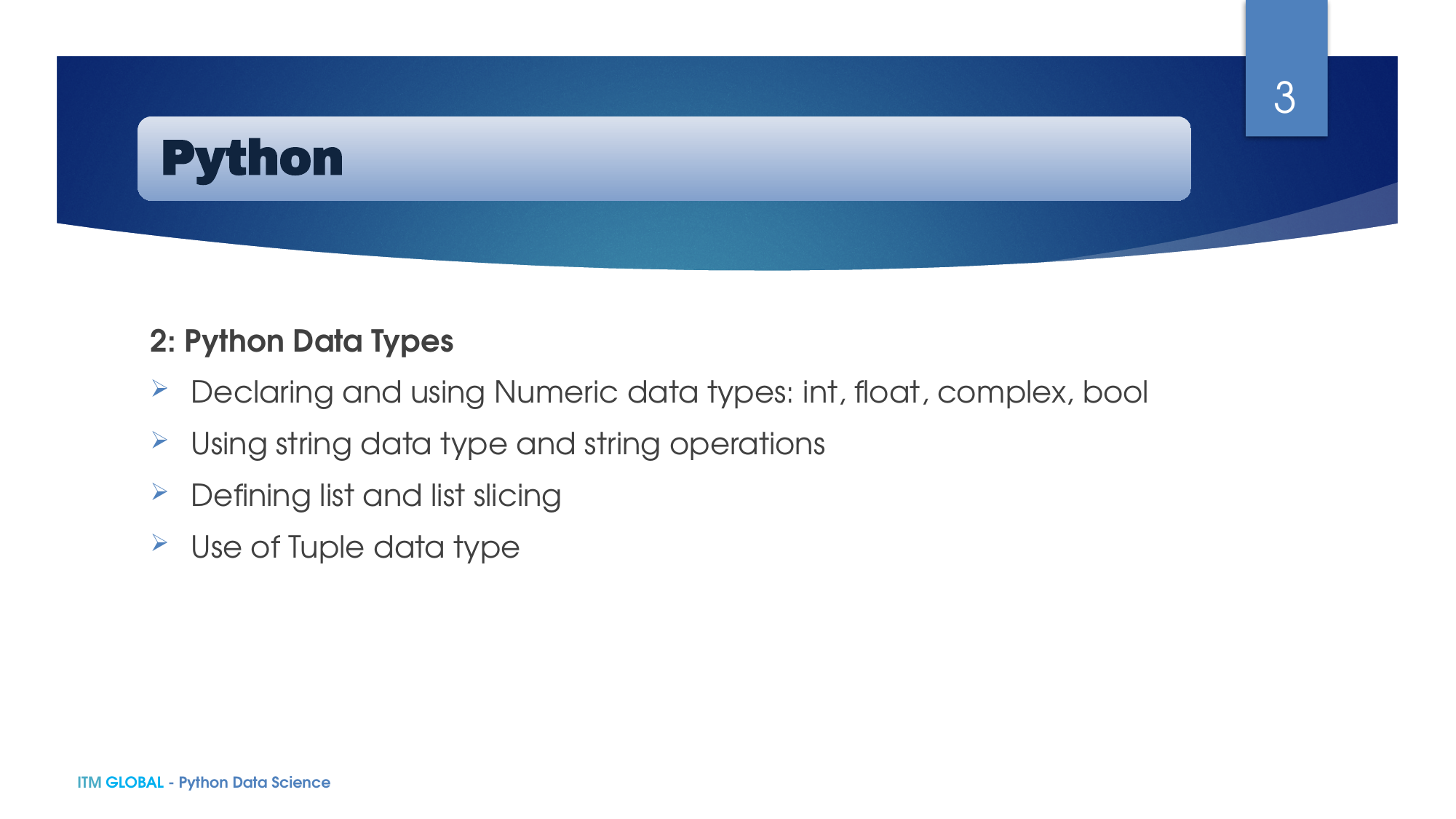

3
Python
2: Python Data Types
Declaring and using Numeric data types: int, float, complex, bool
Using string data type and string operations
Defining list and list slicing
Use of Tuple data type

ITM GLOBAL - Python Data Science